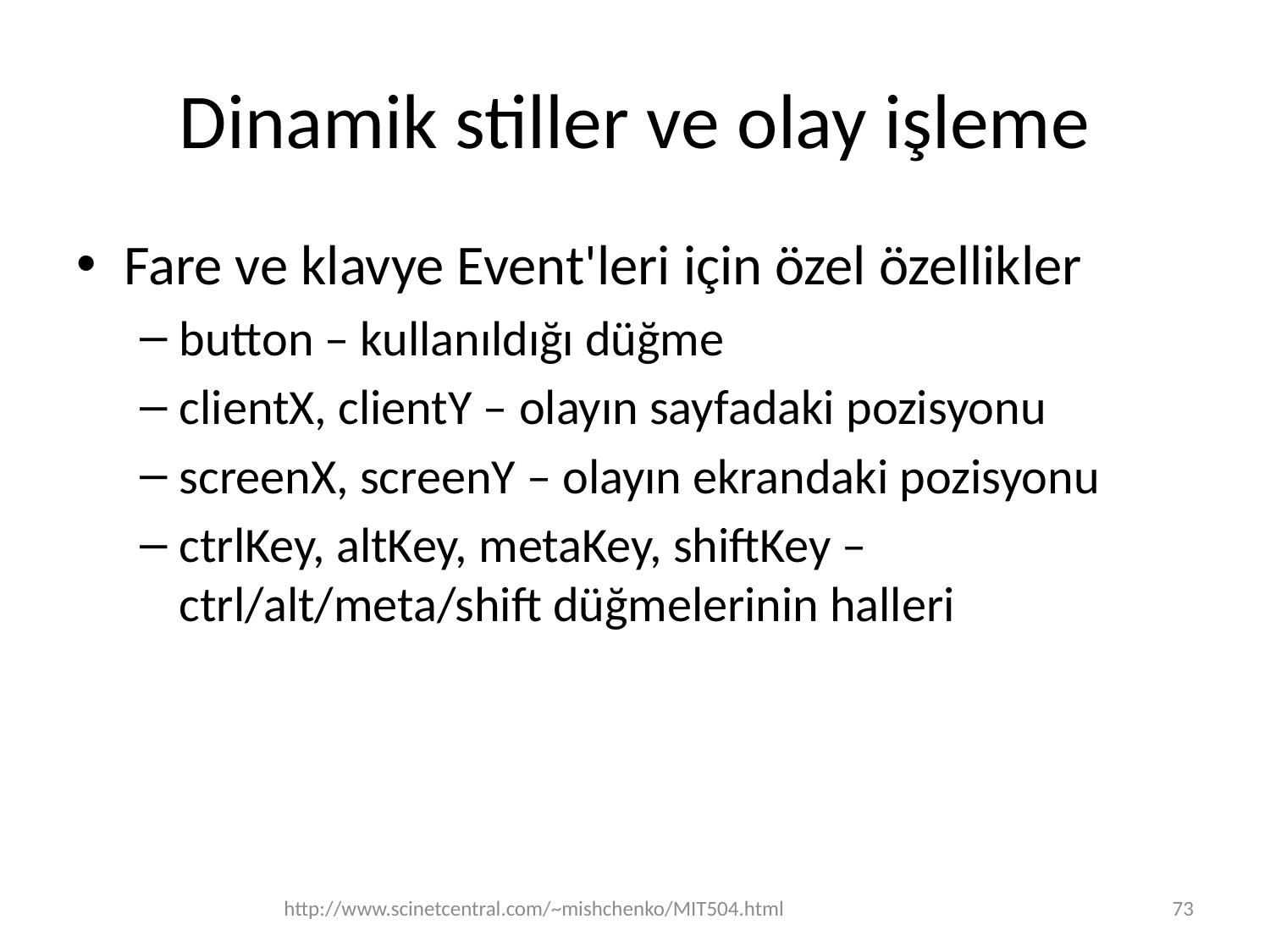

# Dinamik stiller ve olay işleme
Fare ve klavye Event'leri için özel özellikler
button – kullanıldığı düğme
clientX, clientY – olayın sayfadaki pozisyonu
screenX, screenY – olayın ekrandaki pozisyonu
ctrlKey, altKey, metaKey, shiftKey – ctrl/alt/meta/shift düğmelerinin halleri

http://www.scinetcentral.com/~mishchenko/MIT504.html
73